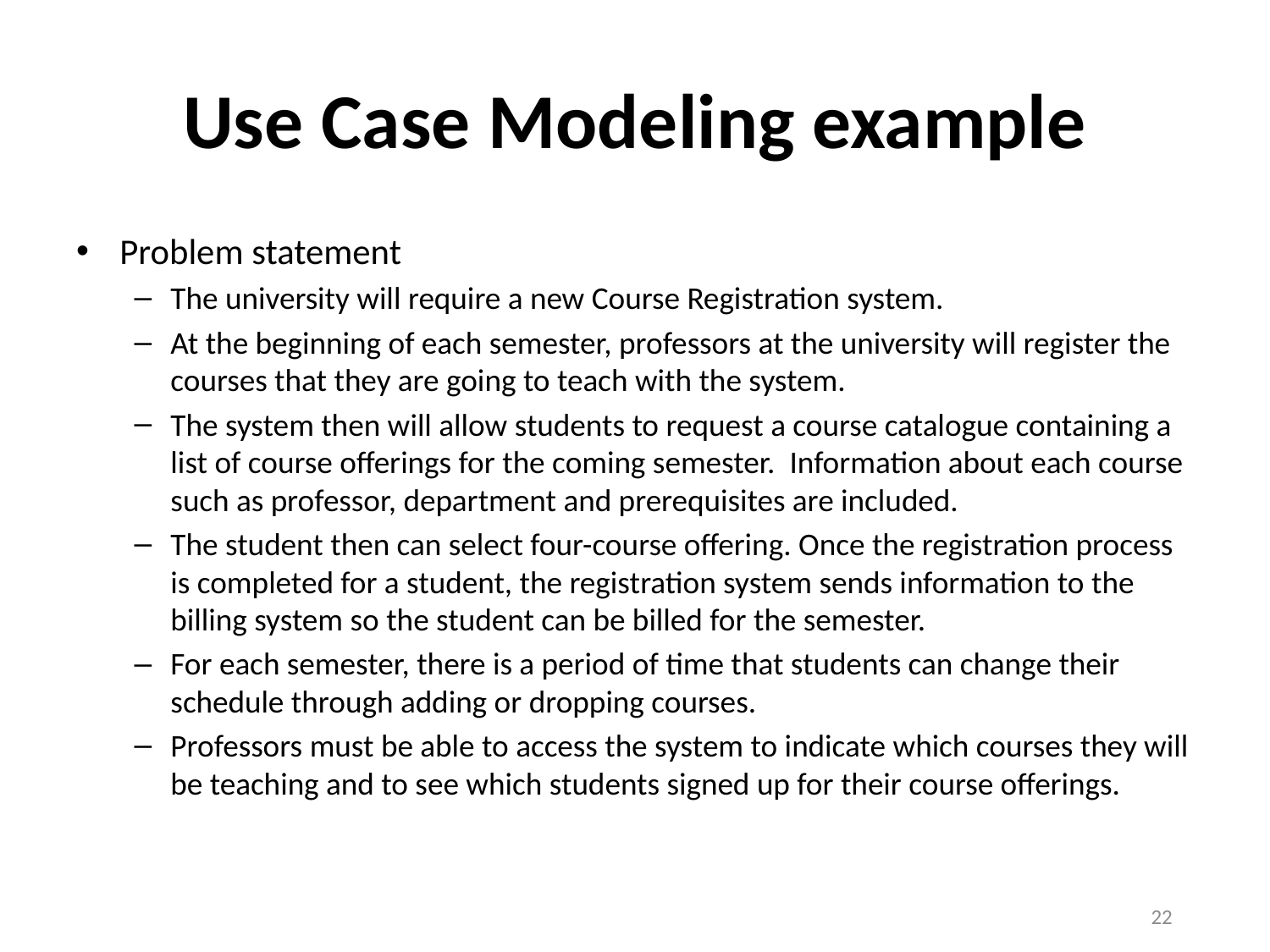

# Use Case Modeling example
Problem statement
The university will require a new Course Registration system.
At the beginning of each semester, professors at the university will register the courses that they are going to teach with the system.
The system then will allow students to request a course catalogue containing a list of course offerings for the coming semester.  Information about each course such as professor, department and prerequisites are included.
The student then can select four-course offering. Once the registration process is completed for a student, the registration system sends information to the billing system so the student can be billed for the semester.
For each semester, there is a period of time that students can change their schedule through adding or dropping courses.
Professors must be able to access the system to indicate which courses they will be teaching and to see which students signed up for their course offerings.

22